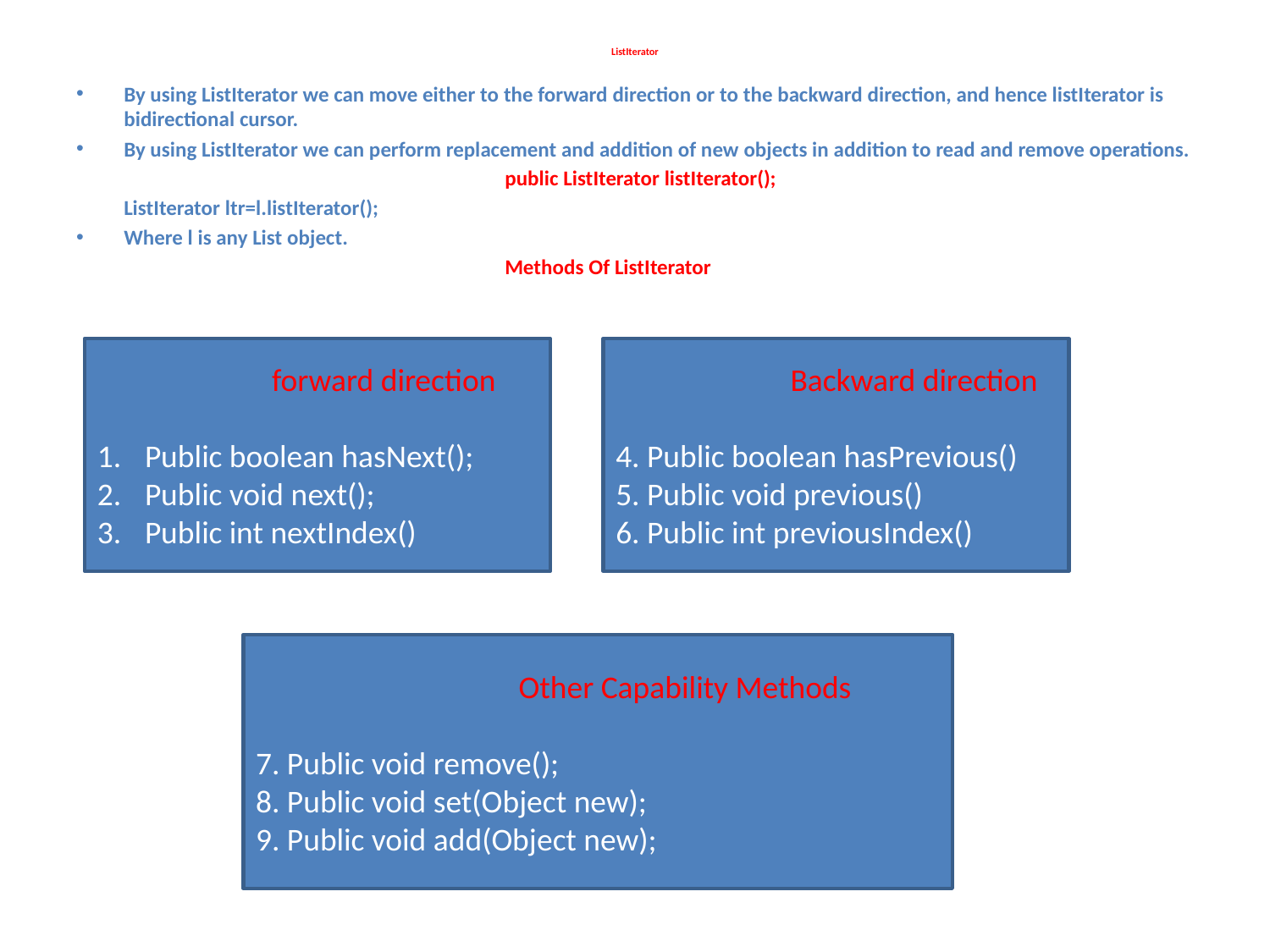

# ListIterator
By using ListIterator we can move either to the forward direction or to the backward direction, and hence listIterator is bidirectional cursor.
By using ListIterator we can perform replacement and addition of new objects in addition to read and remove operations.
				public ListIterator listIterator();
	ListIterator ltr=l.listIterator();
Where l is any List object.
				Methods Of ListIterator

		forward direction

Public boolean hasNext();
Public void next();
Public int nextIndex()
		Backward direction

4. Public boolean hasPrevious()
5. Public void previous()
6. Public int previousIndex()
		Other Capability Methods

7. Public void remove();
8. Public void set(Object new);
9. Public void add(Object new);